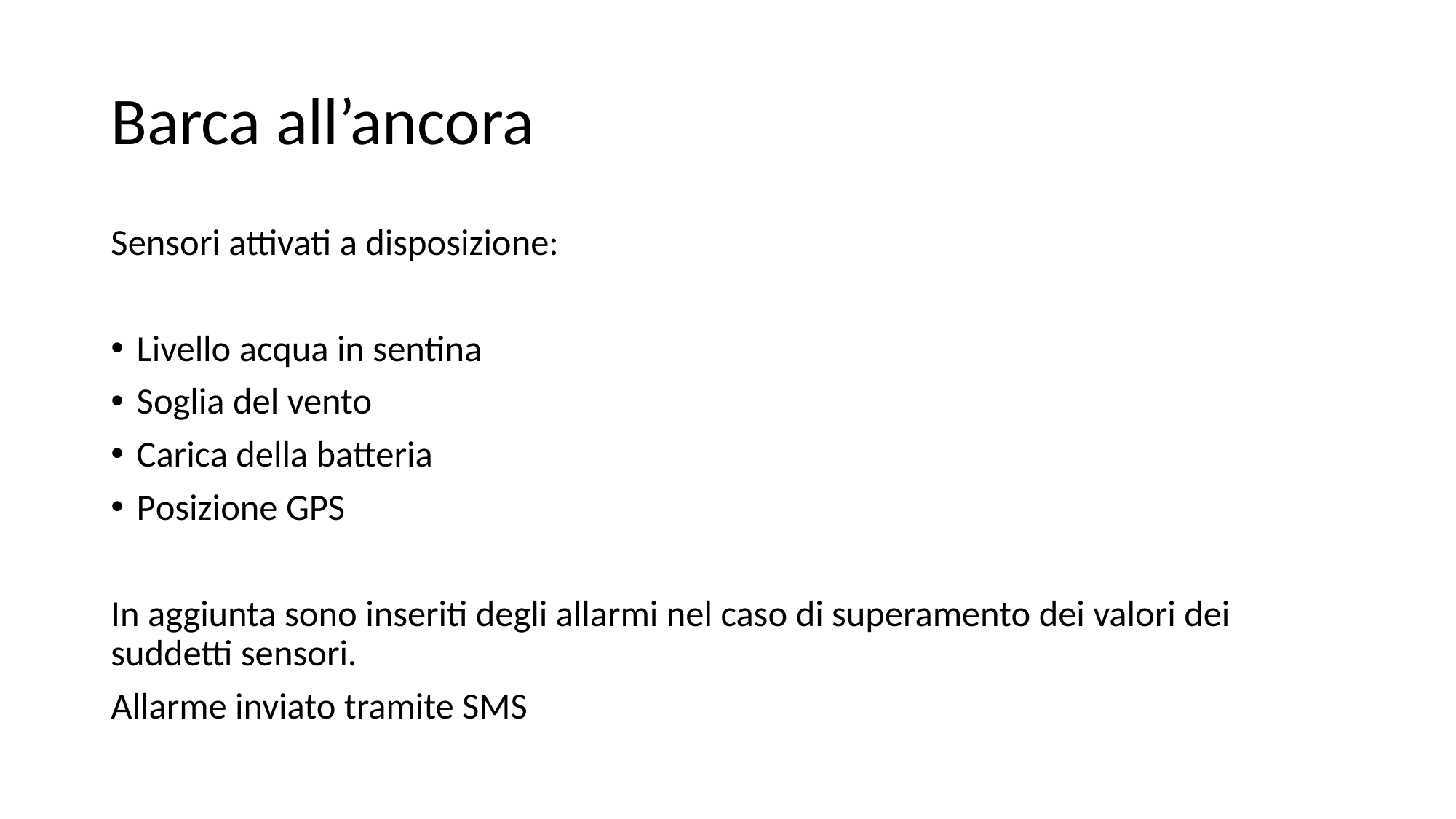

# Barca all’ancora
Sensori attivati a disposizione:

Livello acqua in sentina
Soglia del vento
Carica della batteria
Posizione GPS

In aggiunta sono inseriti degli allarmi nel caso di superamento dei valori dei suddetti sensori.
Allarme inviato tramite SMS